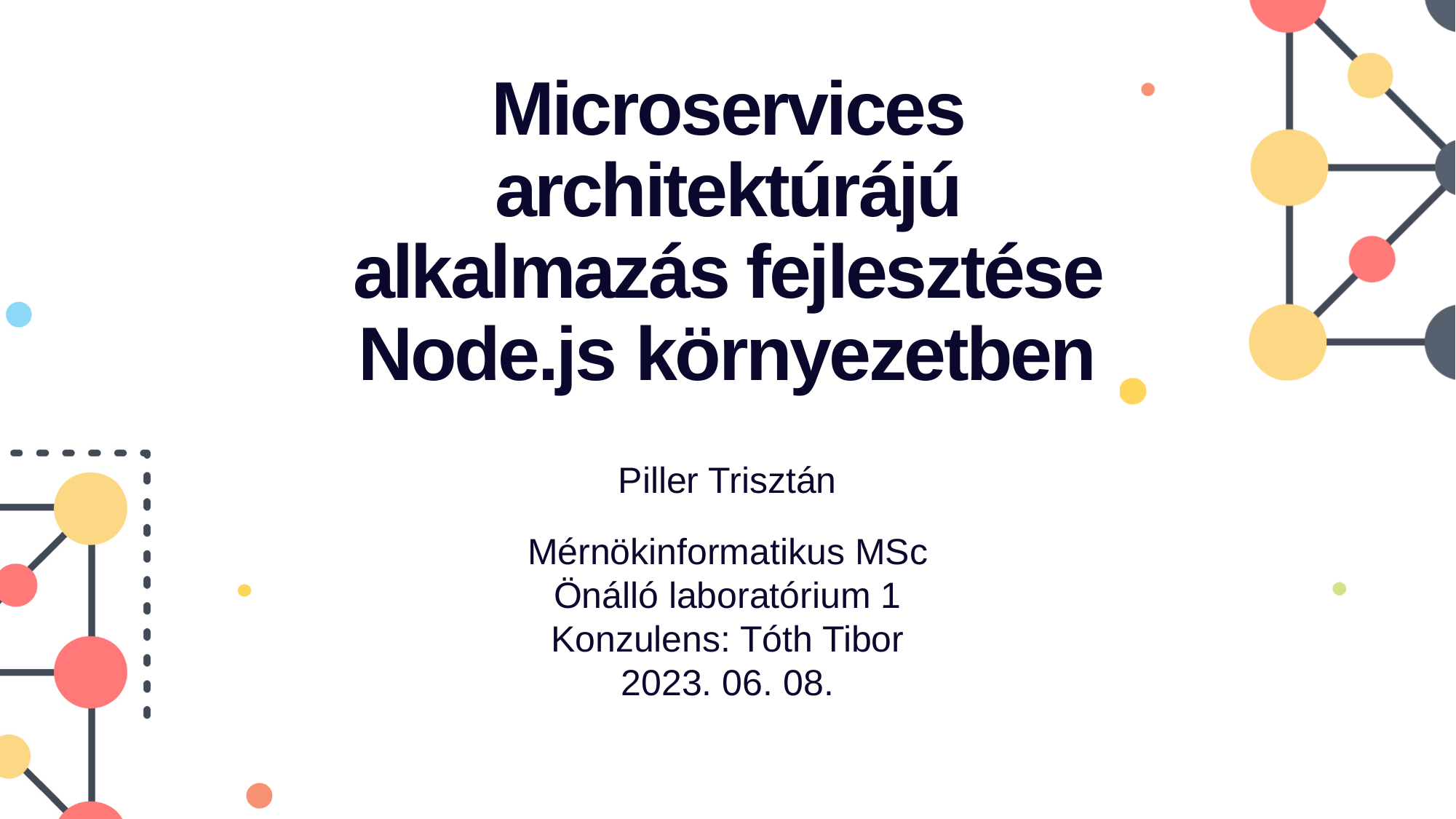

# Microservices architektúrájú alkalmazás fejlesztése Node.js környezetben
Piller Trisztán
Mérnökinformatikus MSc
Önálló laboratórium 1
Konzulens: Tóth Tibor
2023. 06. 08.